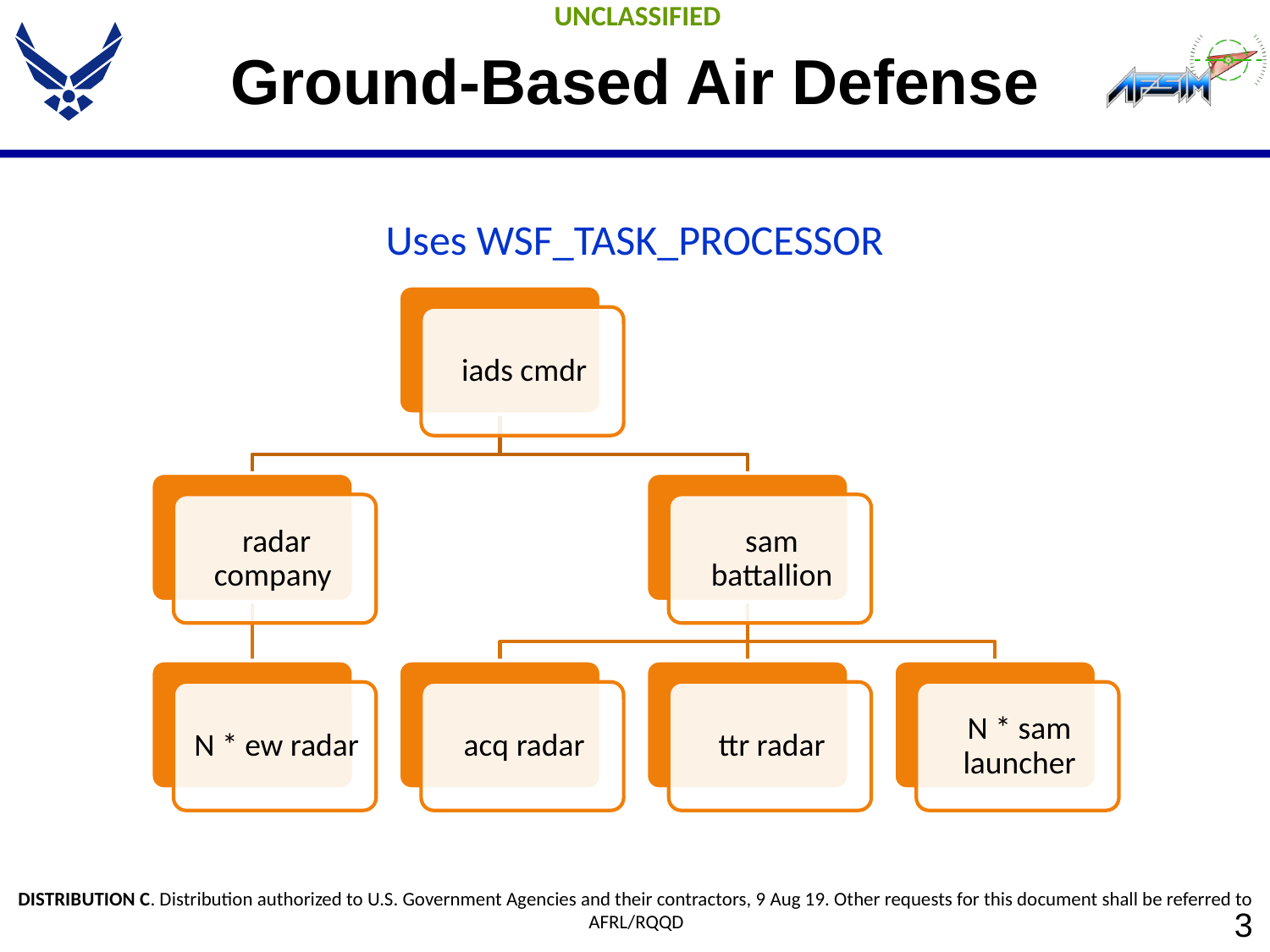

# Ground-Based Air Defense
Uses WSF_TASK_PROCESSOR
iads cmdr
radar company
N * ew radar
sam battallion
acq radar
ttr radar
N * sam launcher